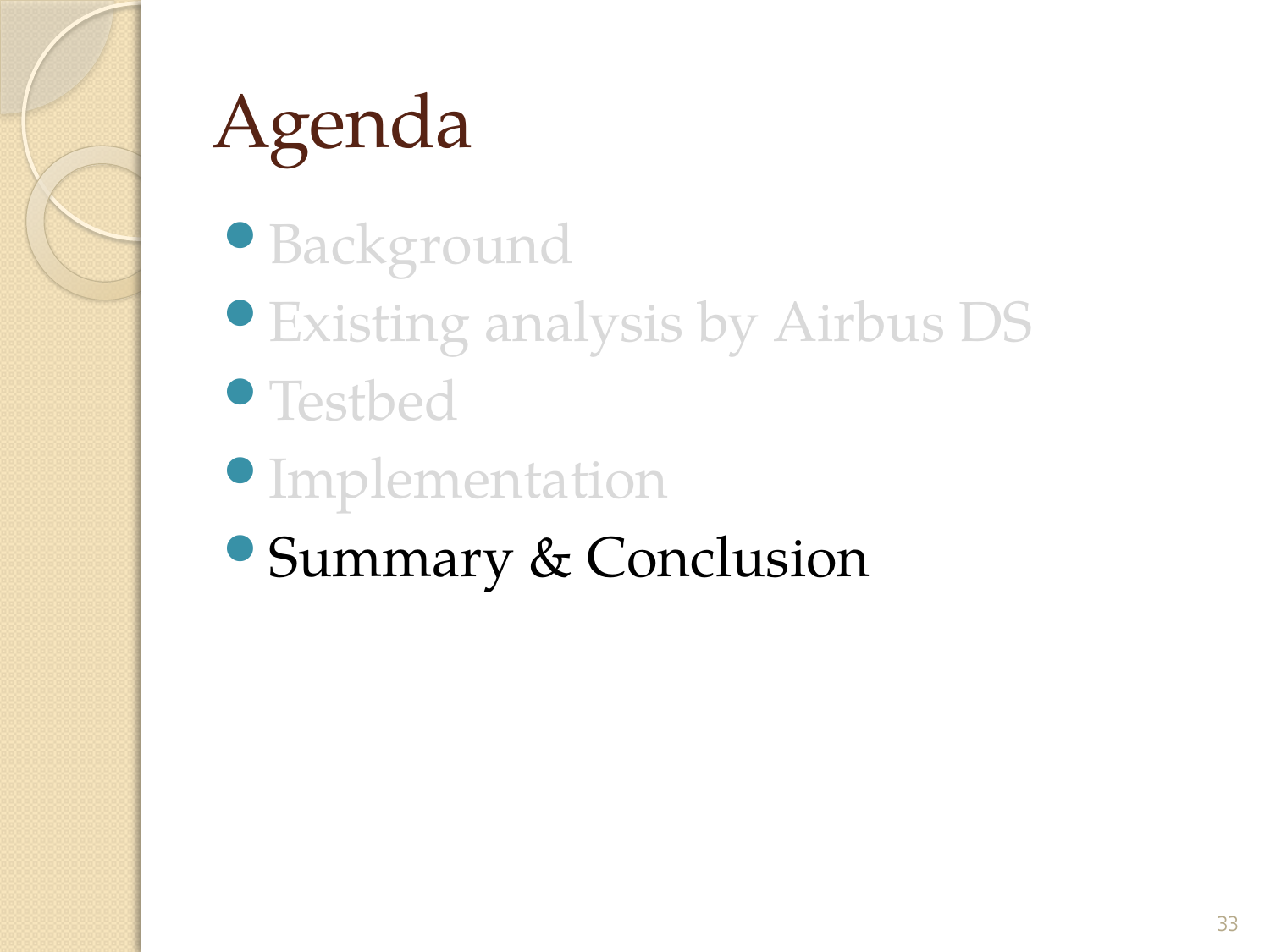

# Agenda
Background
Existing analysis by Airbus DS
Testbed
Implementation
Summary & Conclusion
33